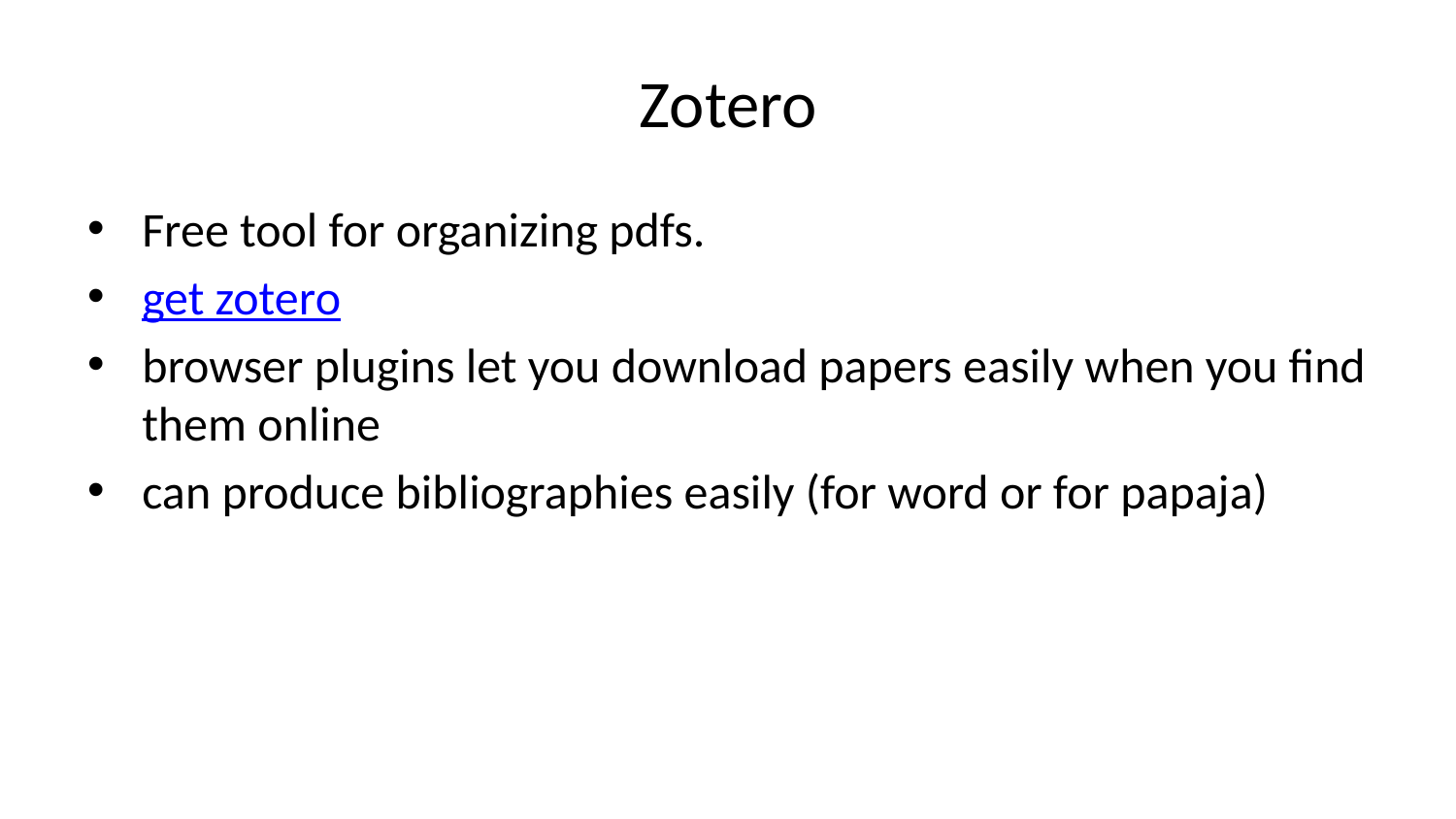

# Zotero
Free tool for organizing pdfs.
get zotero
browser plugins let you download papers easily when you find them online
can produce bibliographies easily (for word or for papaja)